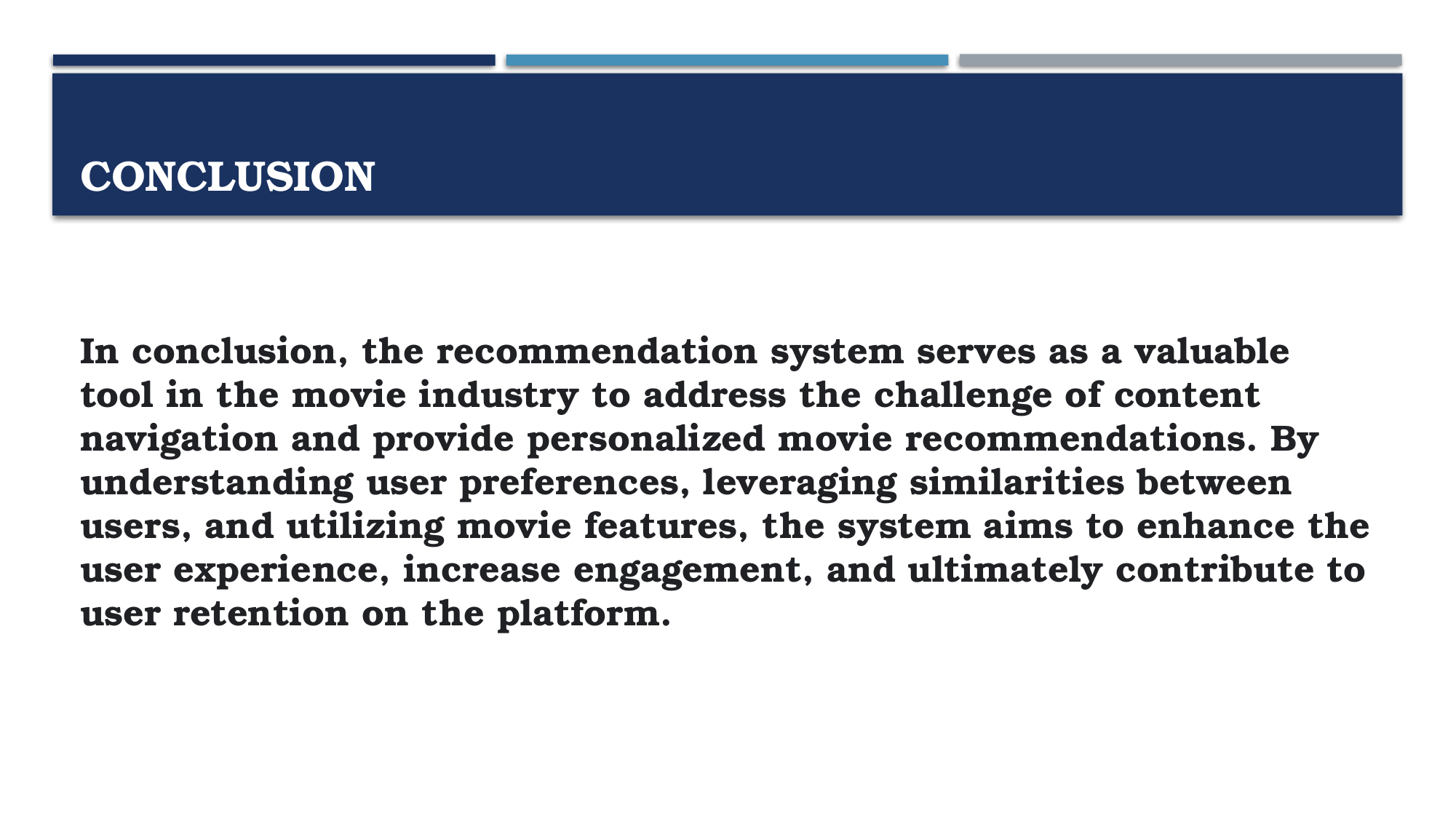

# CONCLUSION
In conclusion, the recommendation system serves as a valuable tool in the movie industry to address the challenge of content navigation and provide personalized movie recommendations. By understanding user preferences, leveraging similarities between users, and utilizing movie features, the system aims to enhance the user experience, increase engagement, and ultimately contribute to user retention on the platform.